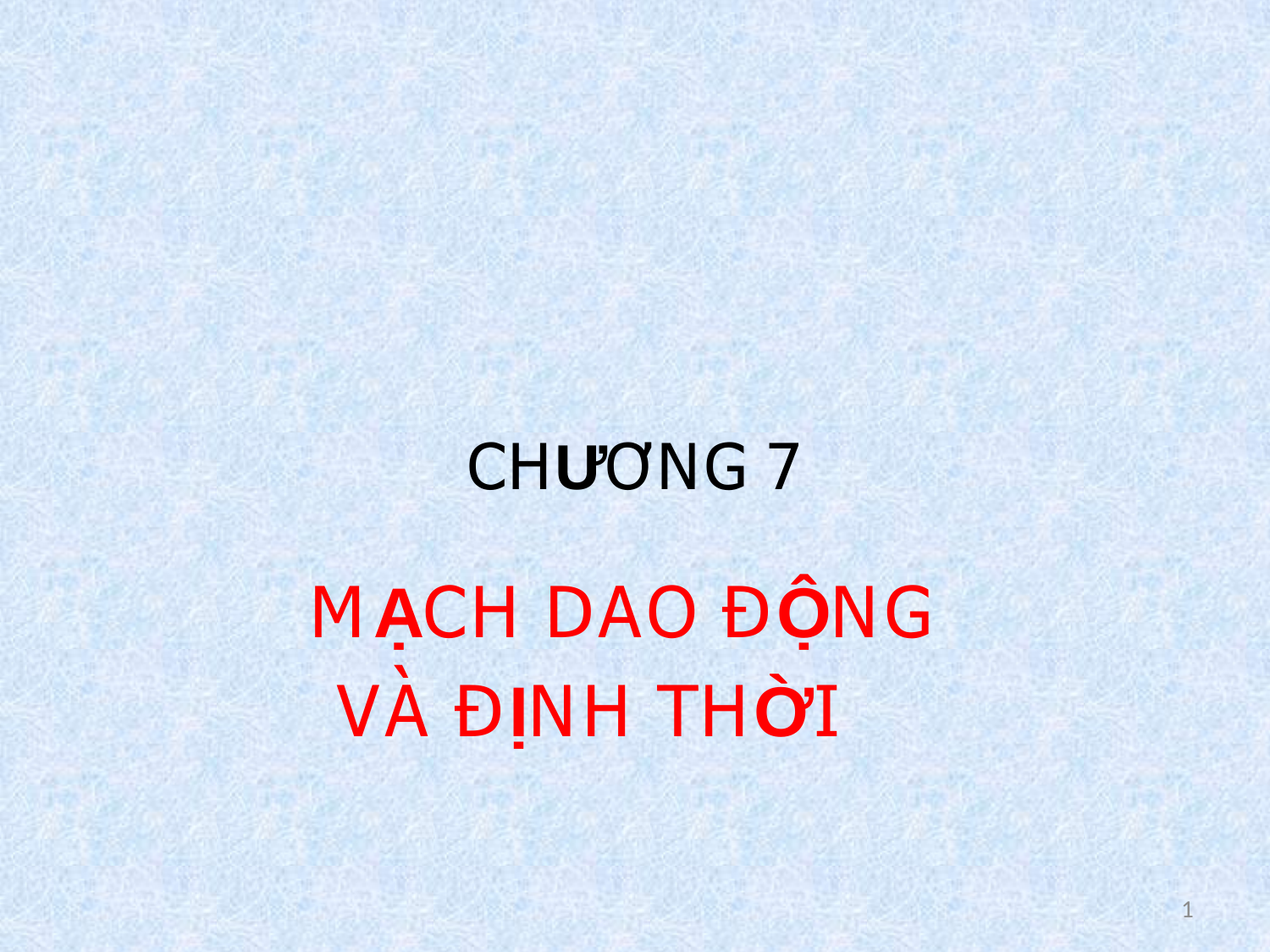

CHƯƠNG 7
MẠCH DAO ĐỘNG
VÀ ĐỊNH THỜI
1